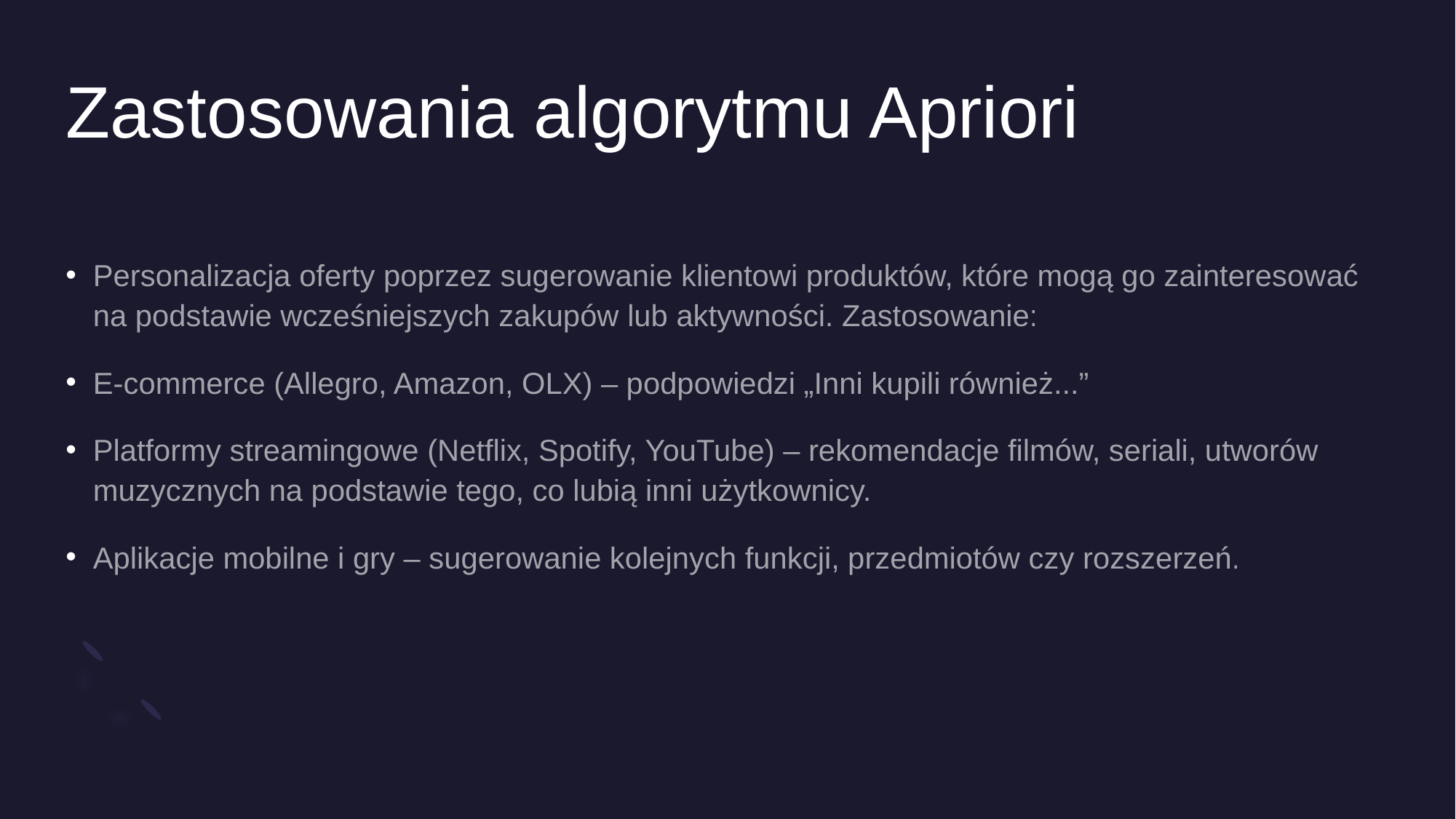

# Zastosowania algorytmu Apriori
Personalizacja oferty poprzez sugerowanie klientowi produktów, które mogą go zainteresować na podstawie wcześniejszych zakupów lub aktywności. Zastosowanie:
E-commerce (Allegro, Amazon, OLX) – podpowiedzi „Inni kupili również...”
Platformy streamingowe (Netflix, Spotify, YouTube) – rekomendacje filmów, seriali, utworów muzycznych na podstawie tego, co lubią inni użytkownicy.
Aplikacje mobilne i gry – sugerowanie kolejnych funkcji, przedmiotów czy rozszerzeń.